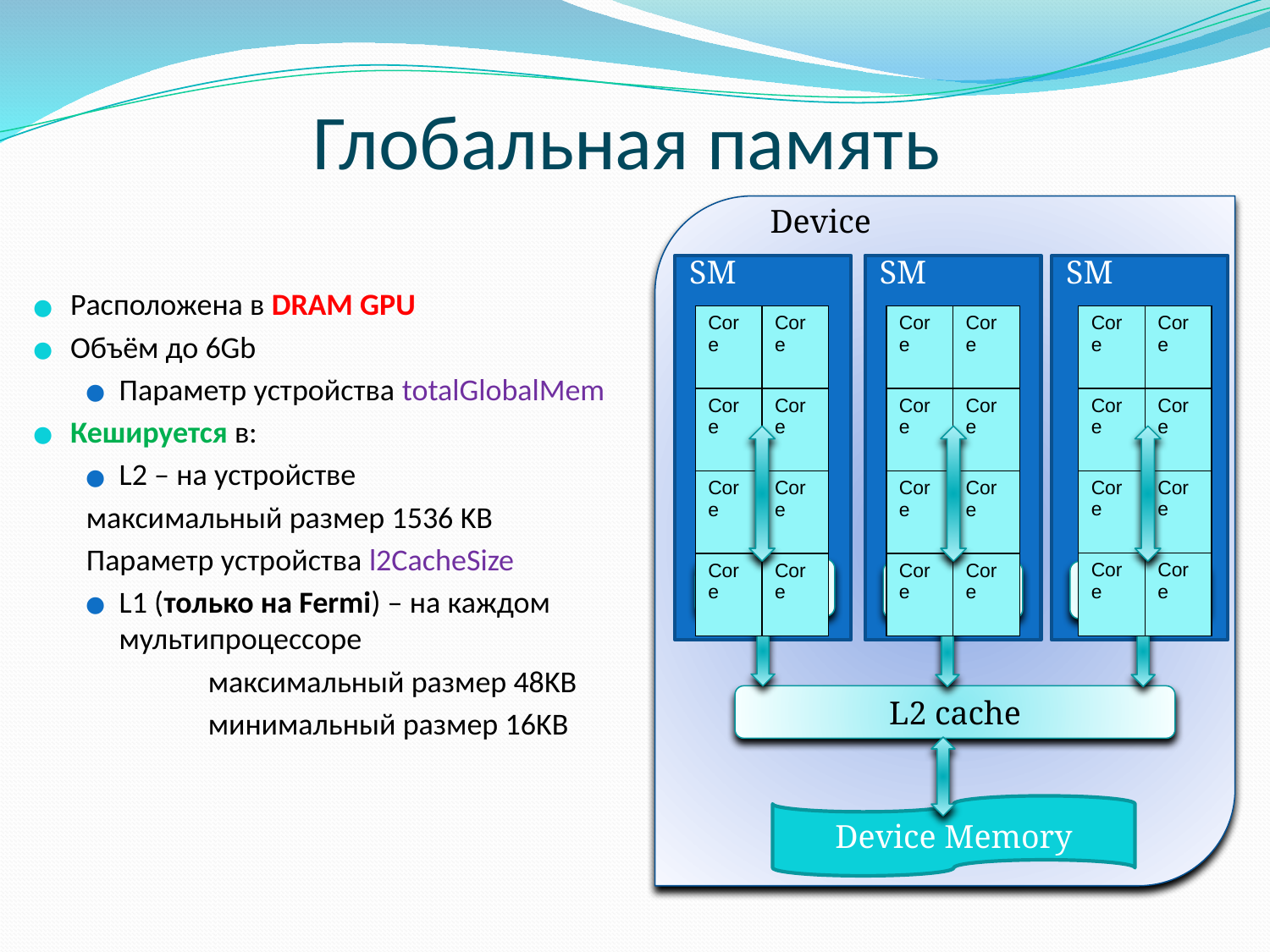

# Глобальная память
Device

SM

L1 cache
SM

SM

Расположена в DRAM GPU
Объём до 6Gb
Параметр устройства totalGlobalMem
Кешируется в:
L2 – на устройстве
	максимальный размер 1536 KB
	Параметр устройства l2CacheSize
L1 (только на Fermi) – на каждом мультипроцессоре
 	максимальный размер 48KB
 	минимальный размер 16KB

| Core | Core |
| --- | --- |
| Core | Core |
| Core | Core |
| Core | Core |
| Core | Core |
| --- | --- |
| Core | Core |
| Core | Core |
| Core | Core |
| Core | Core |
| --- | --- |
| Core | Core |
| Core | Core |
| Core | Core |

L1 cache
L1 cache

L2 cache

Device Memory